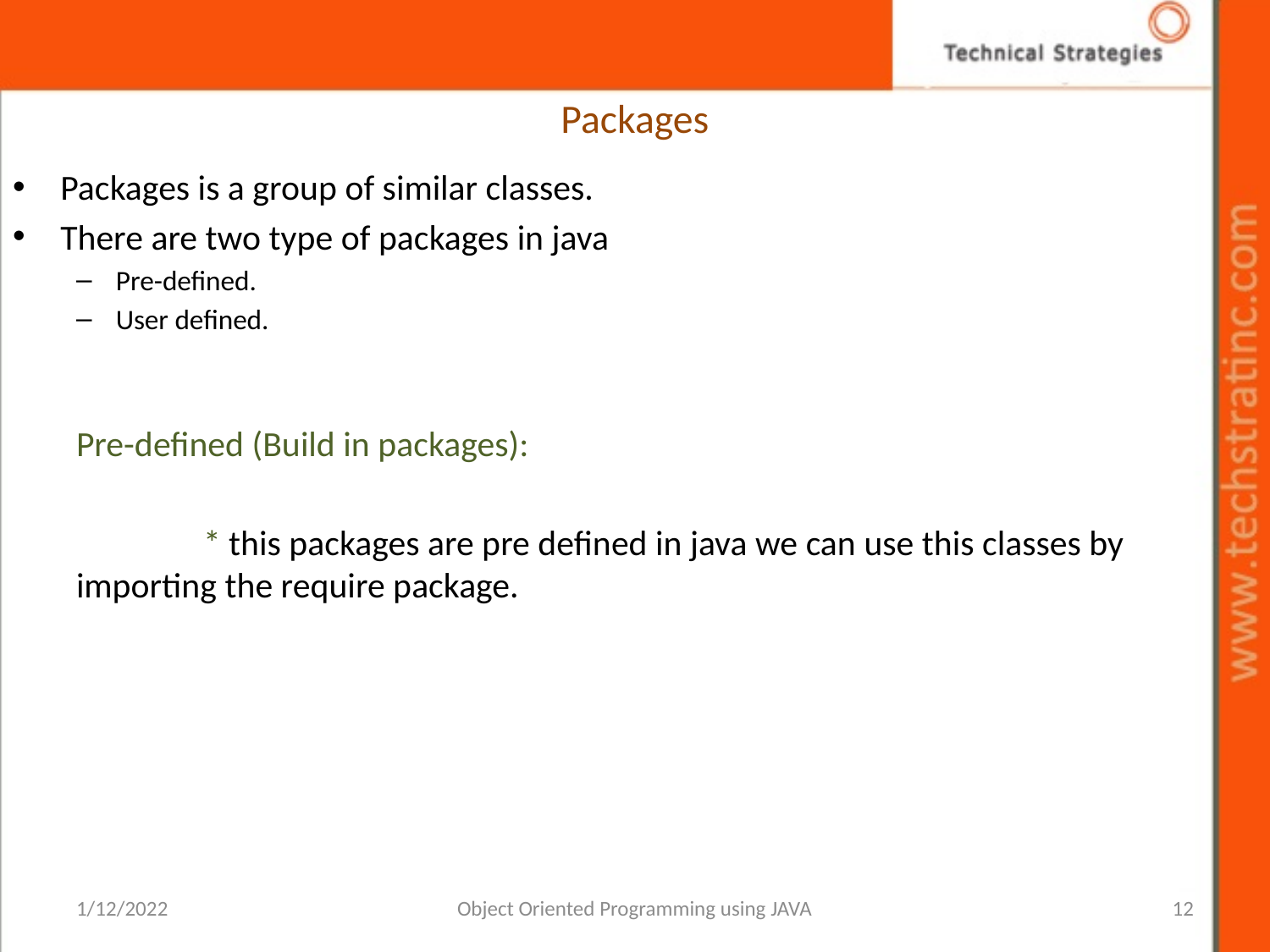

# Packages
Packages is a group of similar classes.
There are two type of packages in java
Pre-defined.
User defined.

Pre-defined (Build in packages):

	* this packages are pre defined in java we can use this classes by importing the require package.

1/12/2022
Object Oriented Programming using JAVA
12